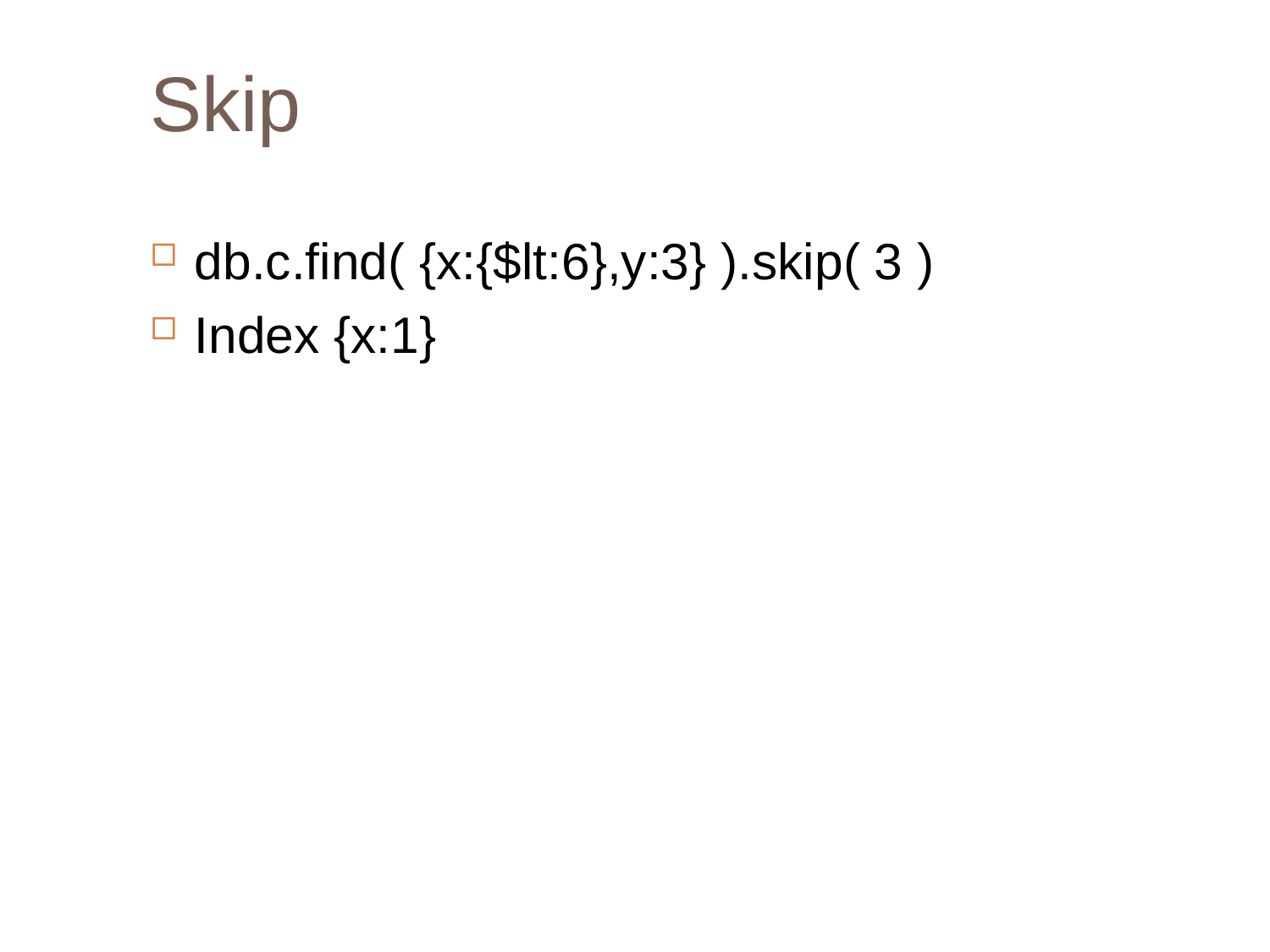

Skip
db.c.find( {x:{$lt:6},y:3} ).skip( 3 )
Index {x:1}